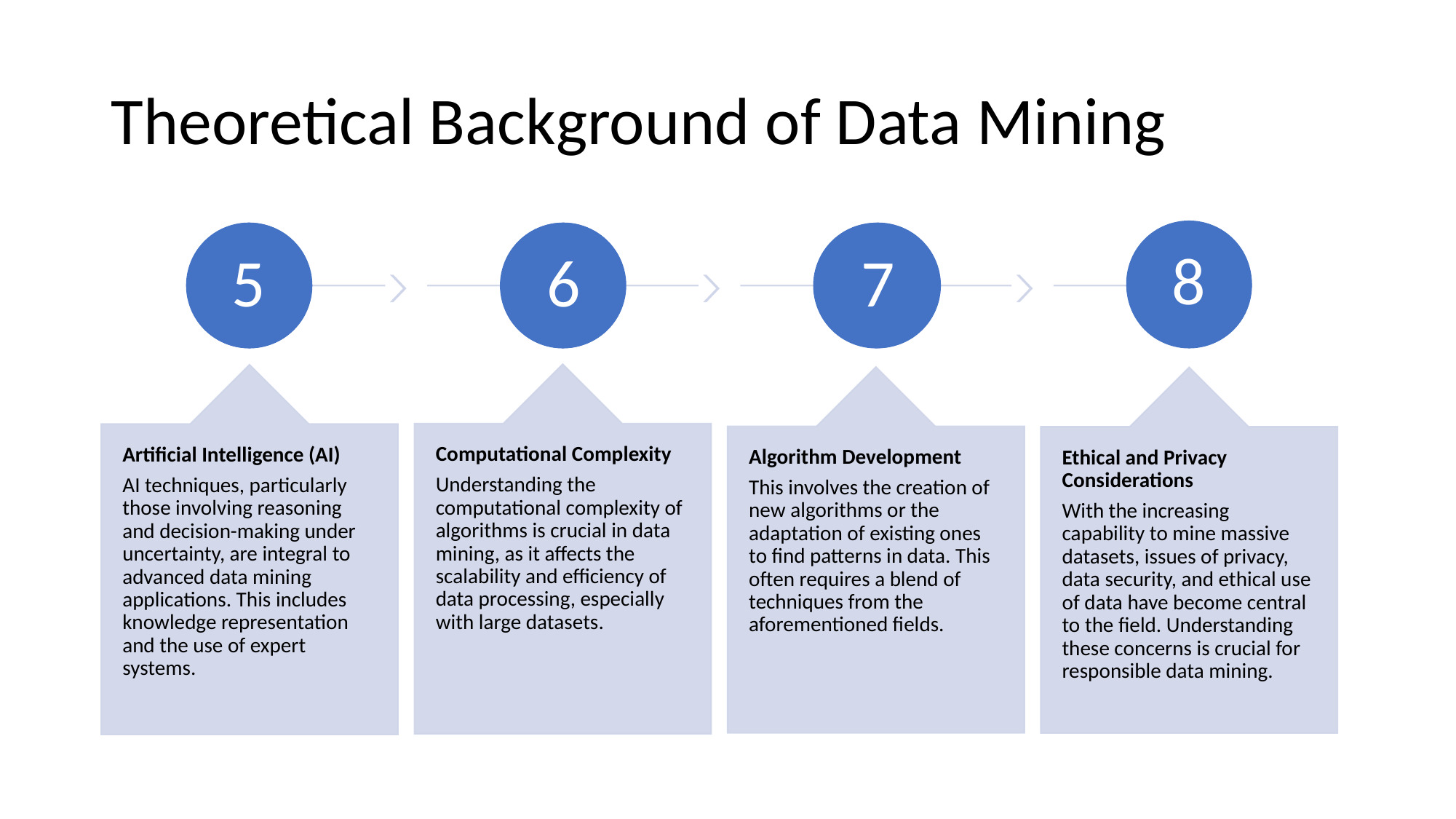

# Theoretical Background of Data Mining

8

5

6

7
1
Artificial Intelligence (AI)
AI techniques, particularly those involving reasoning and decision-making under uncertainty, are integral to advanced data mining applications. This includes knowledge representation and the use of expert systems.
2
Computational Complexity
Understanding the computational complexity of algorithms is crucial in data mining, as it affects the scalability and efficiency of data processing, especially with large datasets.
3
Algorithm Development
This involves the creation of new algorithms or the adaptation of existing ones to find patterns in data. This often requires a blend of techniques from the aforementioned fields.
4
Ethical and Privacy Considerations
With the increasing capability to mine massive datasets, issues of privacy, data security, and ethical use of data have become central to the field. Understanding these concerns is crucial for responsible data mining.